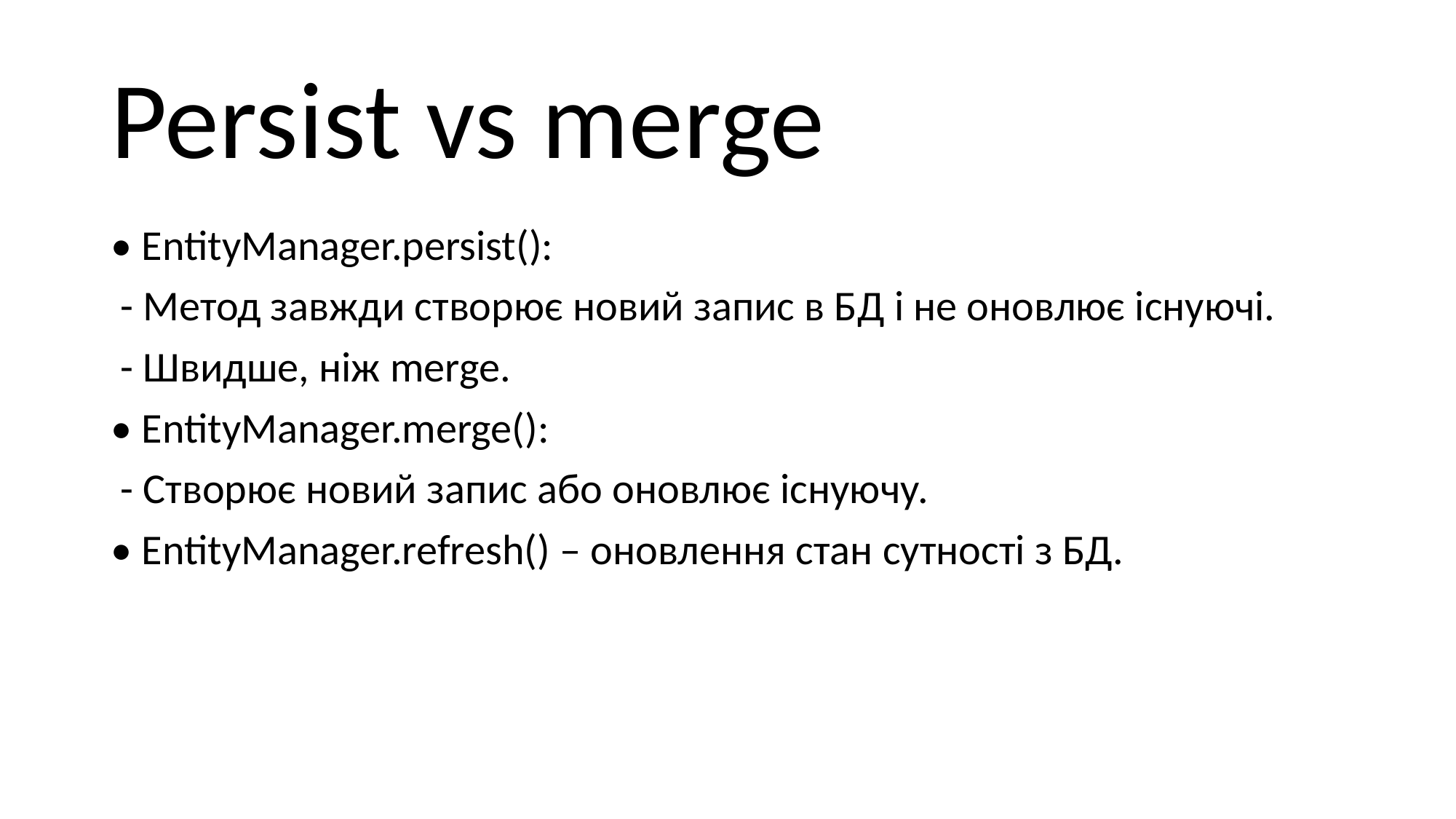

# Persist vs merge
• EntityManager.persist():
 - Метод завжди створює новий запис в БД і не оновлює існуючі.
 - Швидше, ніж merge.
• EntityManager.merge():
 - Створює новий запис або оновлює існуючу.
• EntityManager.refresh() – оновлення стан сутності з БД.